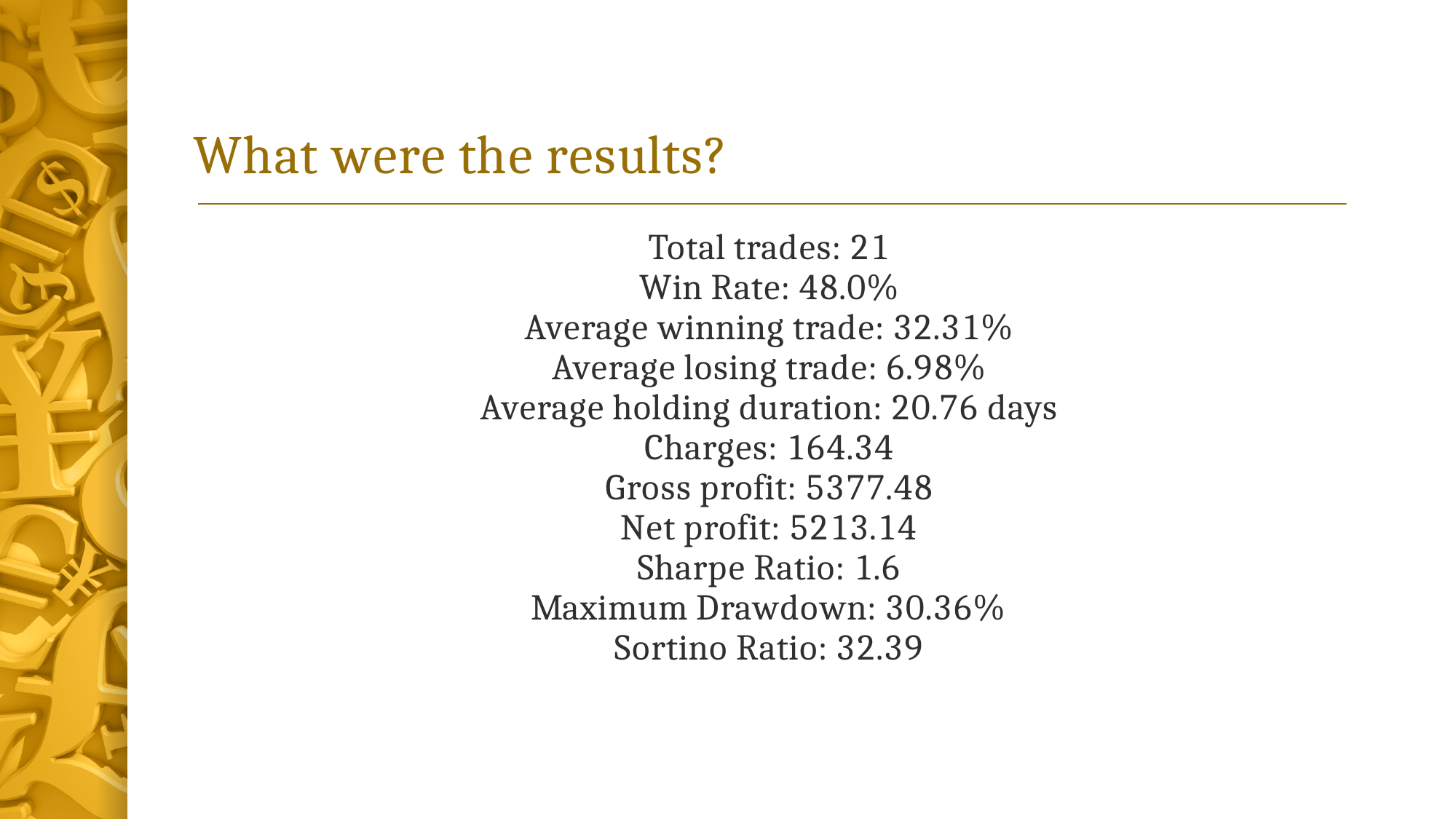

# What were the results?
Total trades: 21
Win Rate: 48.0%
Average winning trade: 32.31%
Average losing trade: 6.98%
Average holding duration: 20.76 days
Charges: 164.34
Gross profit: 5377.48
Net profit: 5213.14
Sharpe Ratio: 1.6
Maximum Drawdown: 30.36%
Sortino Ratio: 32.39